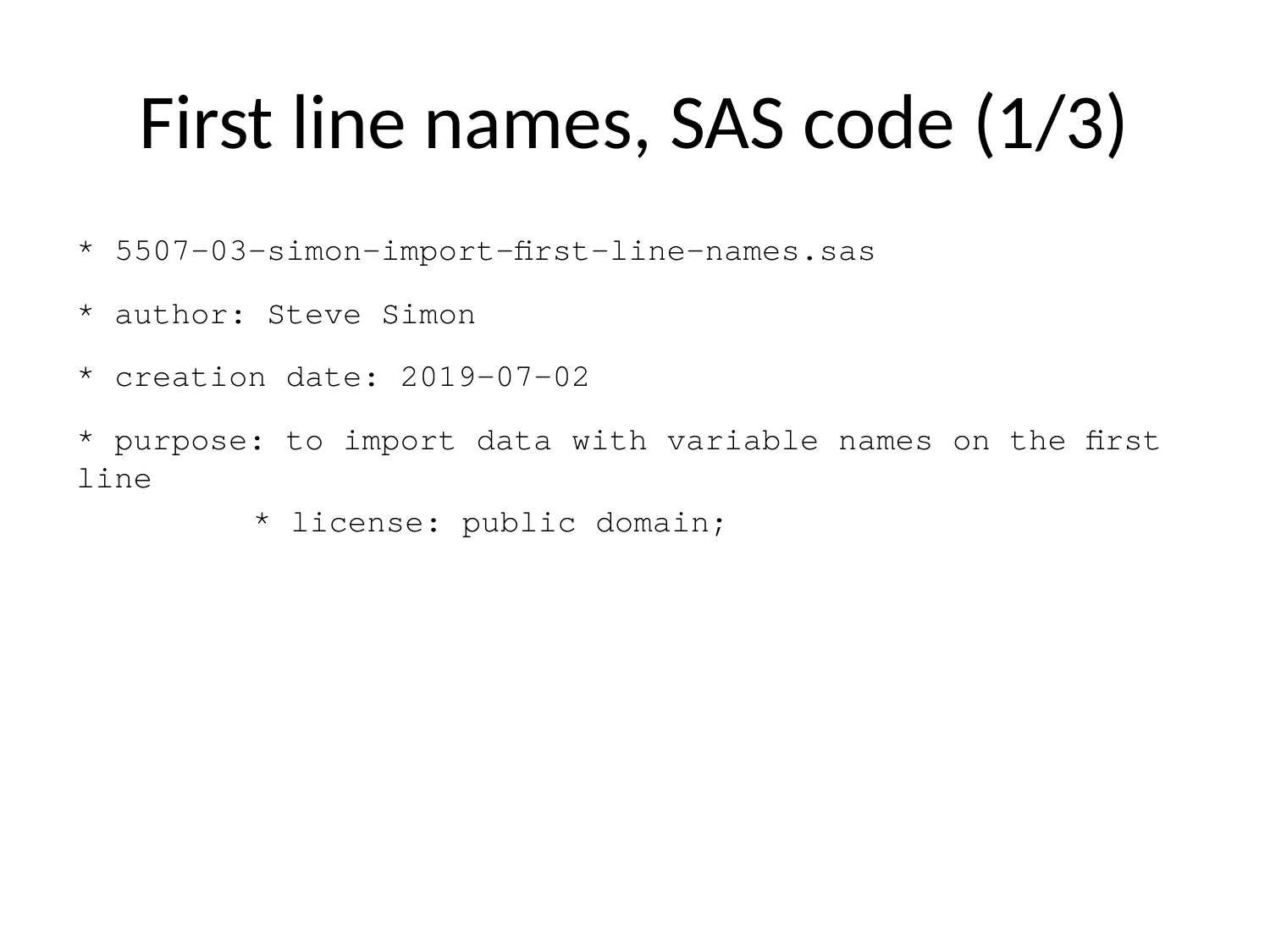

# First line names, SAS code (1/3)
* 5507-03-simon-import-first-line-names.sas
* author: Steve Simon
* creation date: 2019-07-02
* purpose: to import data with variable names on the first line
* license: public domain;